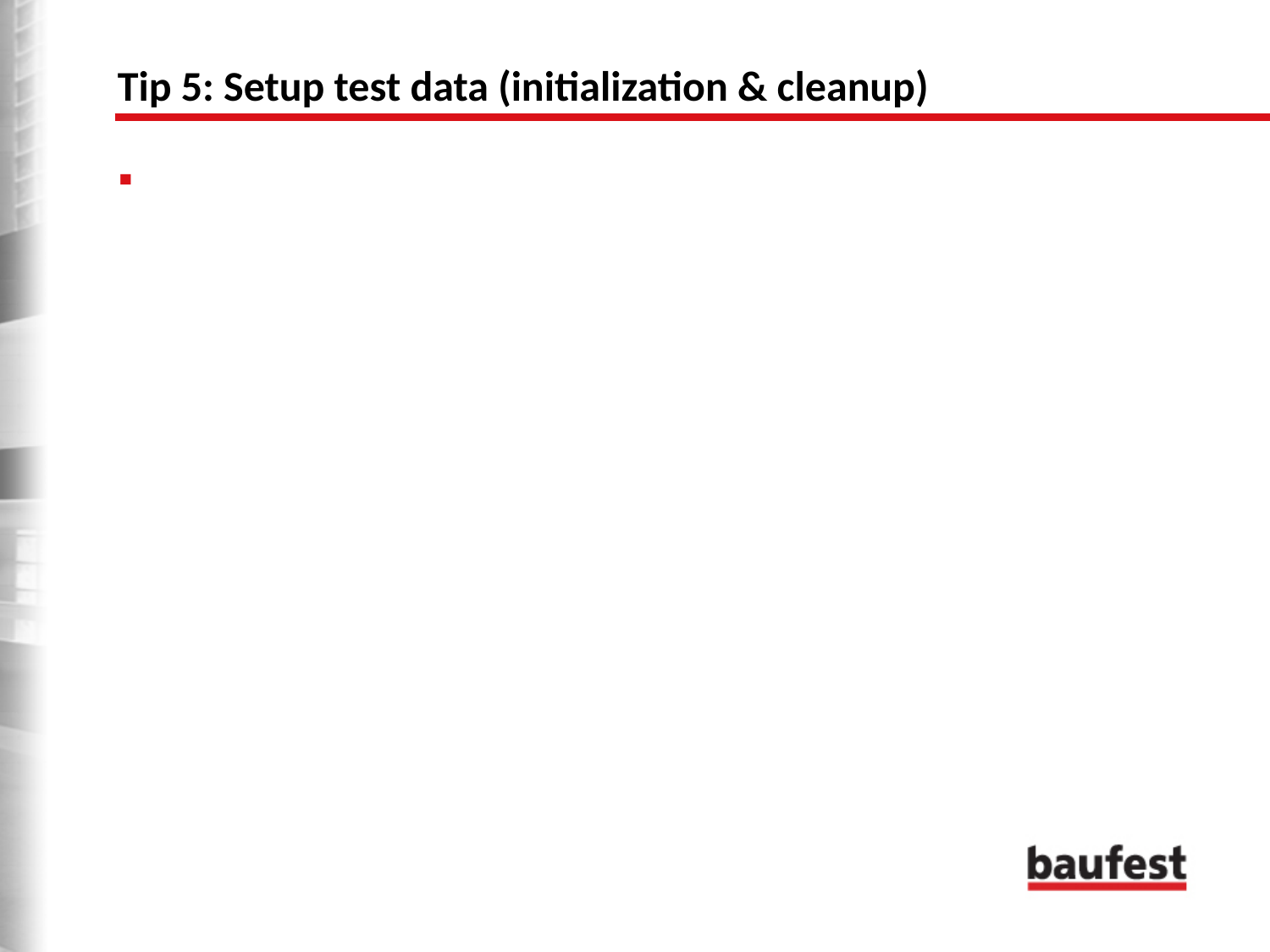

# Tip 5: Setup test data (initialization & cleanup)